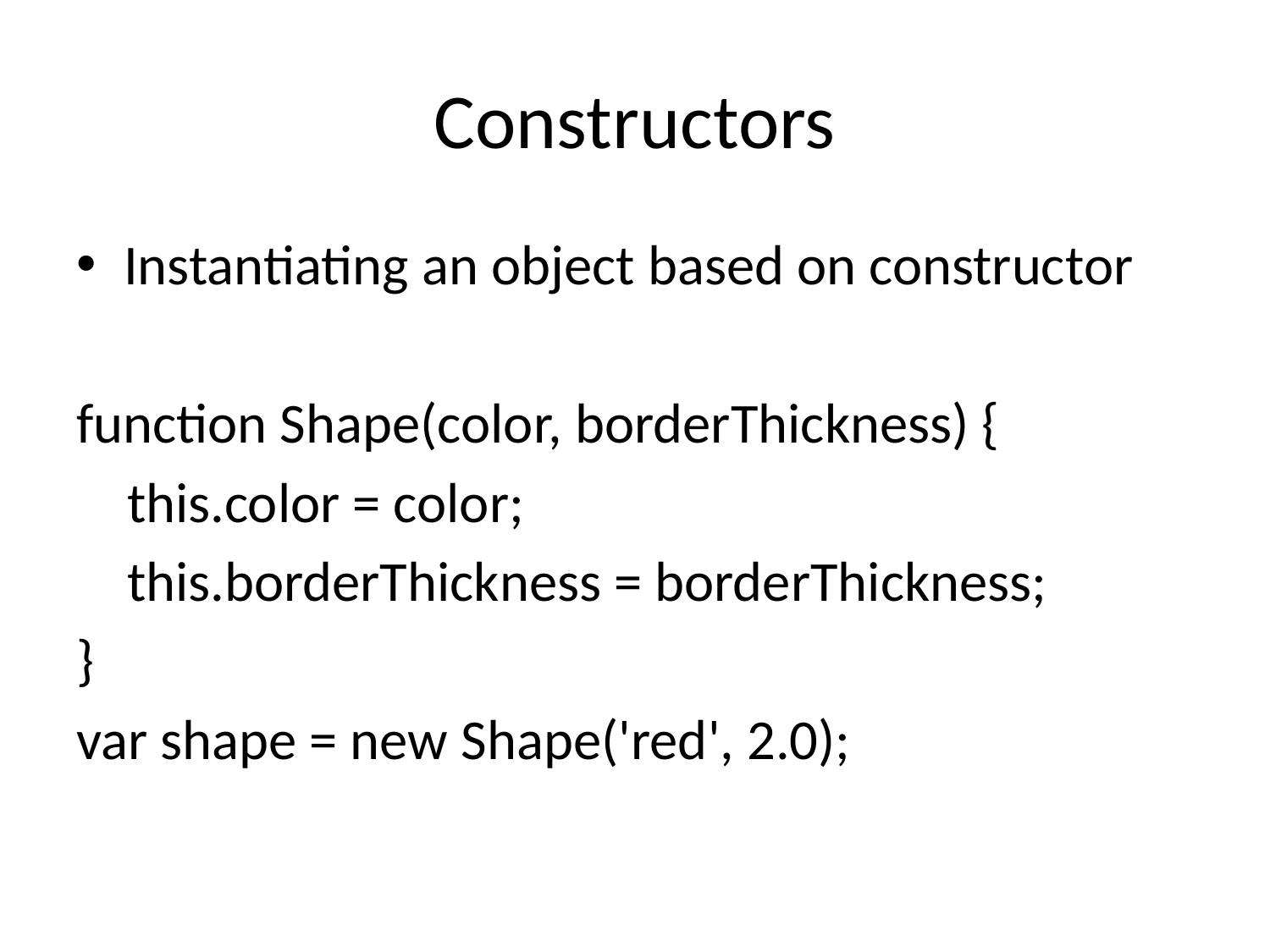

# Constructors
Instantiating an object based on constructor

function Shape(color, borderThickness) {
    this.color = color;
    this.borderThickness = borderThickness;
}
var shape = new Shape('red', 2.0);